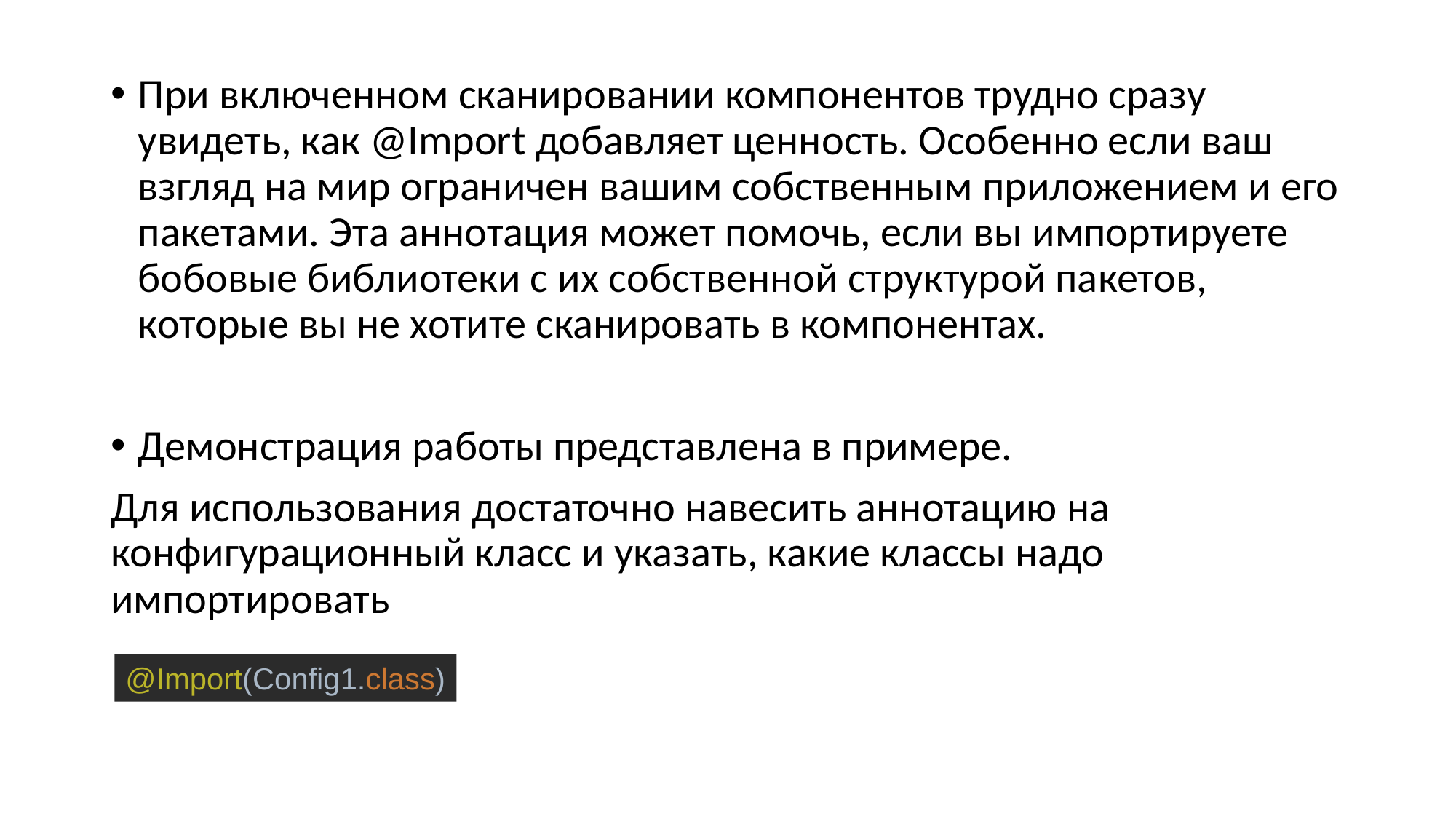

При включенном сканировании компонентов трудно сразу увидеть, как @Import добавляет ценность. Особенно если ваш взгляд на мир ограничен вашим собственным приложением и его пакетами. Эта аннотация может помочь, если вы импортируете бобовые библиотеки с их собственной структурой пакетов, которые вы не хотите сканировать в компонентах.

Демонстрация работы представлена в примере.
Для использования достаточно навесить аннотацию на конфигурационный класс и указать, какие классы надо импортировать
@Import(Config1.class)